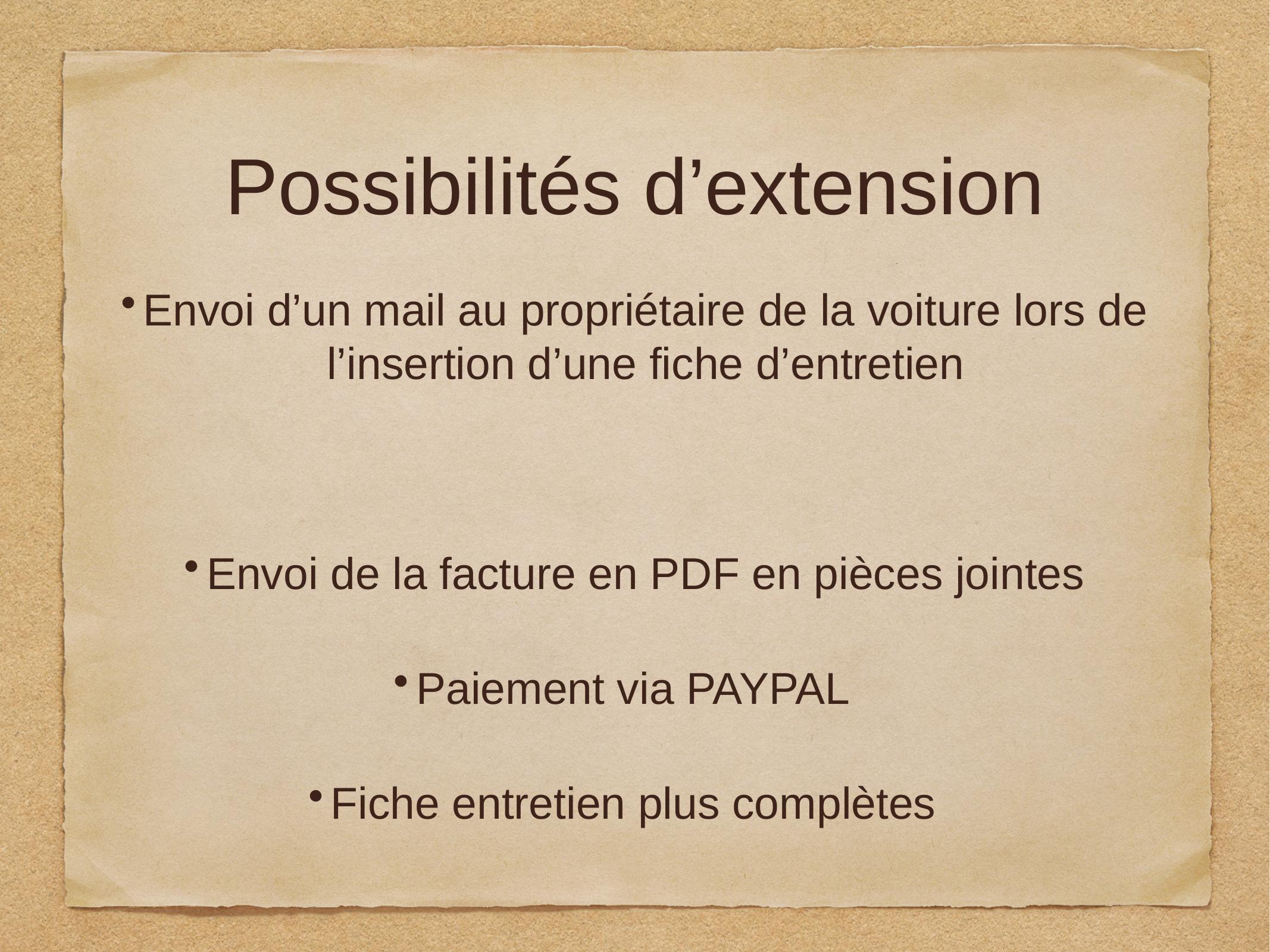

# Possibilités d’extension
Envoi d’un mail au propriétaire de la voiture lors de l’insertion d’une fiche d’entretien
Envoi de la facture en PDF en pièces jointes
Paiement via PAYPAL
Fiche entretien plus complètes
22